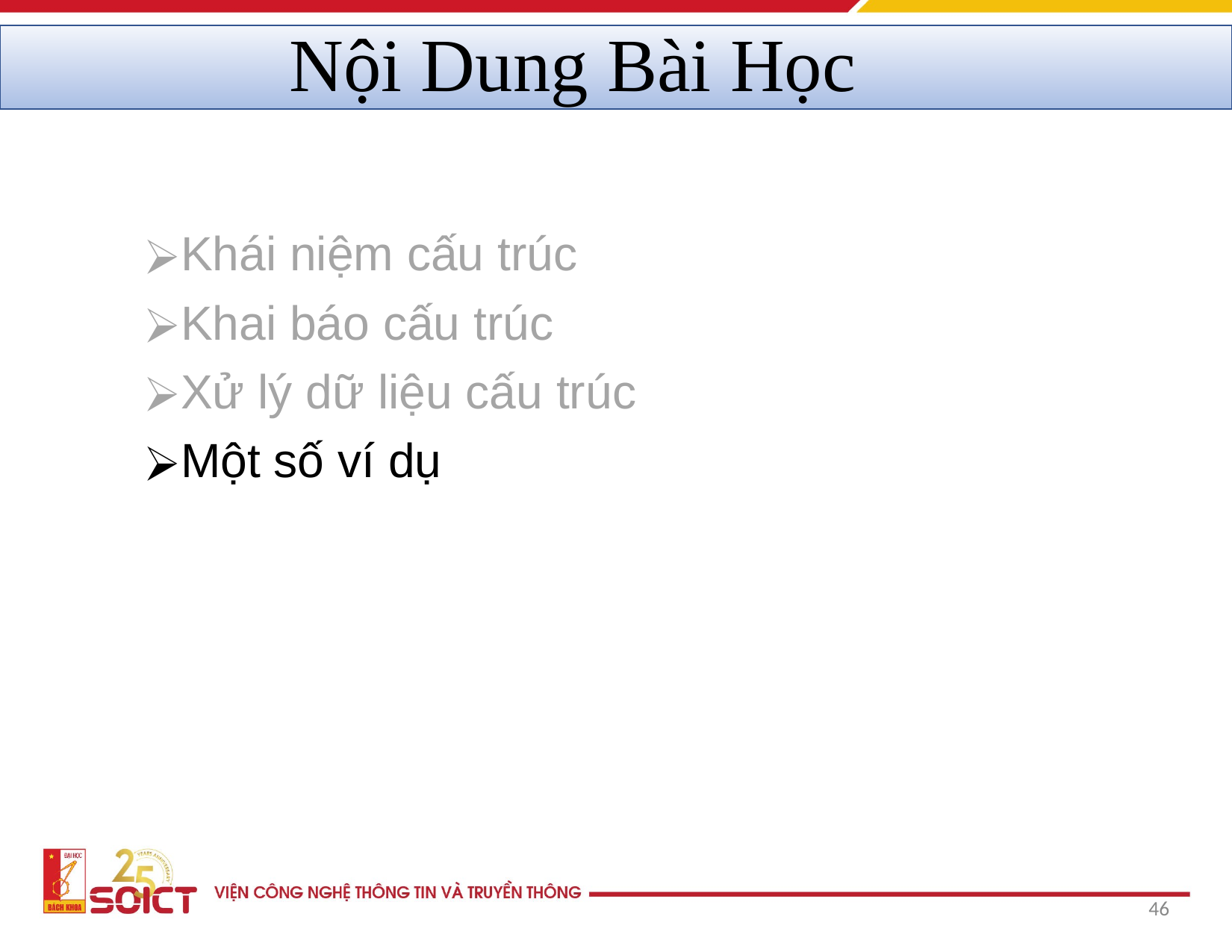

Nội Dung Bài Học
Khái niệm cấu trúc
Khai báo cấu trúc
Xử lý dữ liệu cấu trúc
Một số ví dụ
46